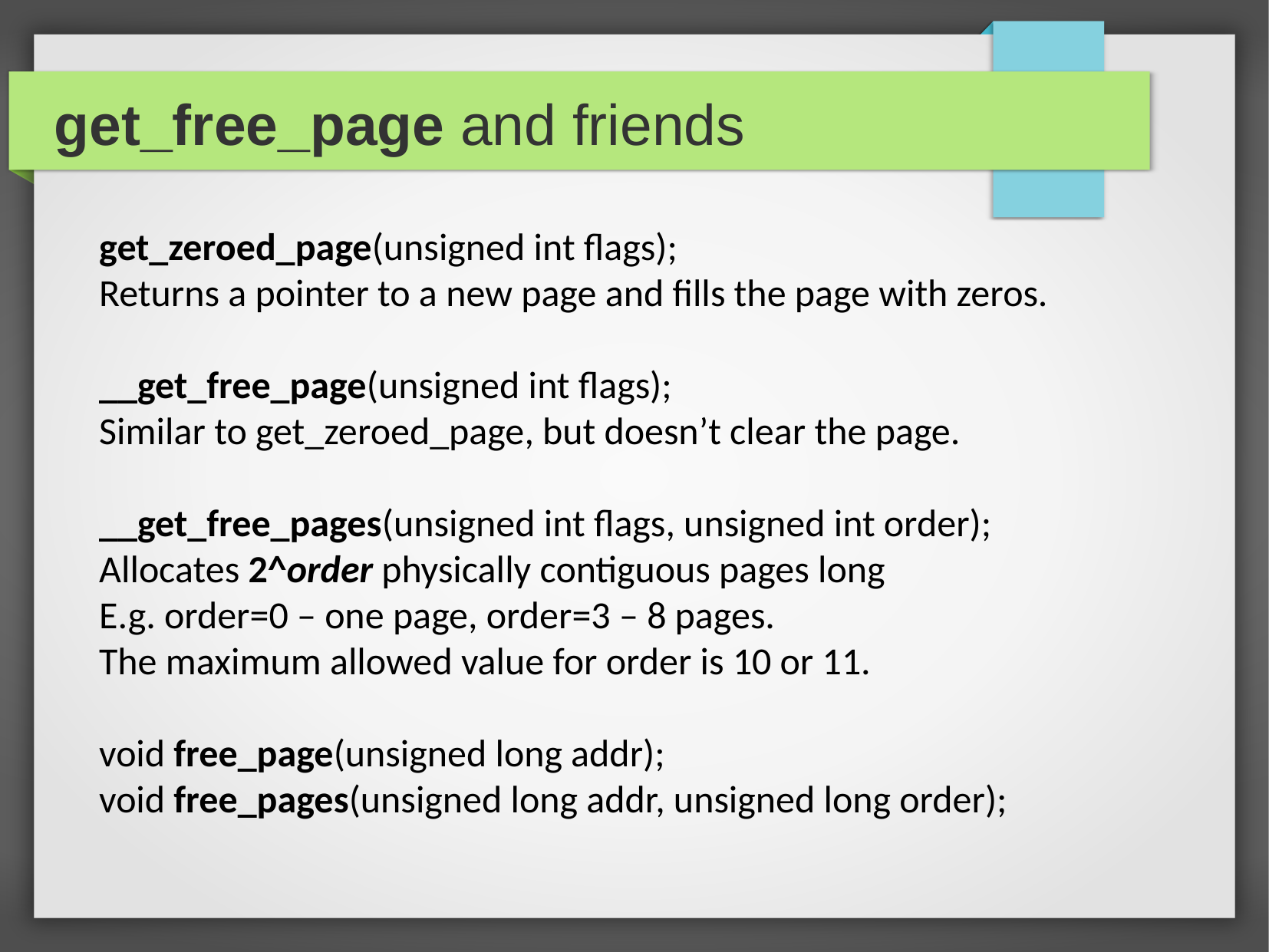

get_free_page and friends
get_zeroed_page(unsigned int flags);
Returns a pointer to a new page and fills the page with zeros.

__get_free_page(unsigned int flags);
Similar to get_zeroed_page, but doesn’t clear the page.

__get_free_pages(unsigned int flags, unsigned int order);
Allocates 2^order physically contiguous pages long
E.g. order=0 – one page, order=3 – 8 pages.
The maximum allowed value for order is 10 or 11.

void free_page(unsigned long addr);
void free_pages(unsigned long addr, unsigned long order);